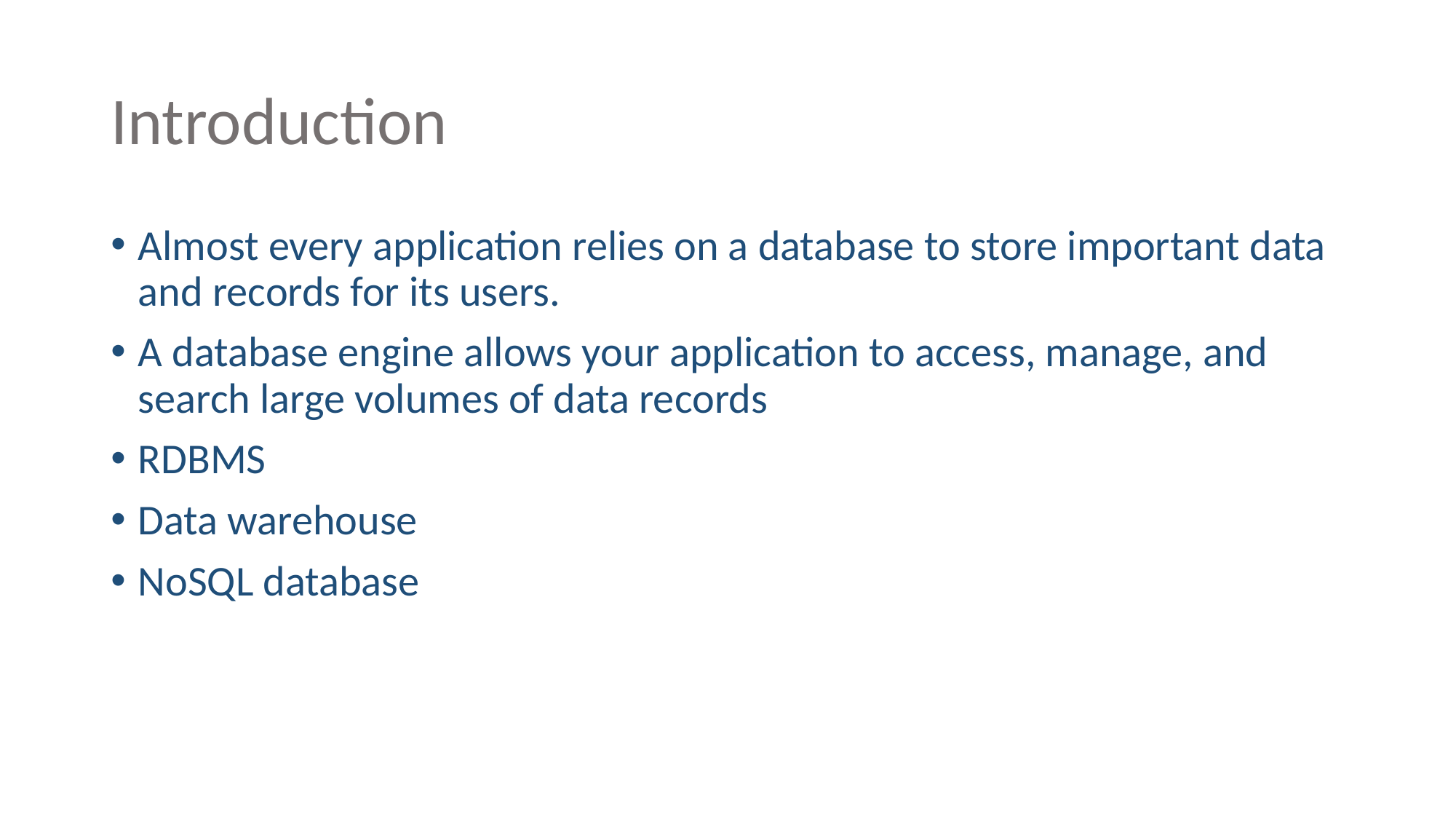

# Introduction
Almost every application relies on a database to store important data and records for its users.
A database engine allows your application to access, manage, and search large volumes of data records
RDBMS
Data warehouse
NoSQL database